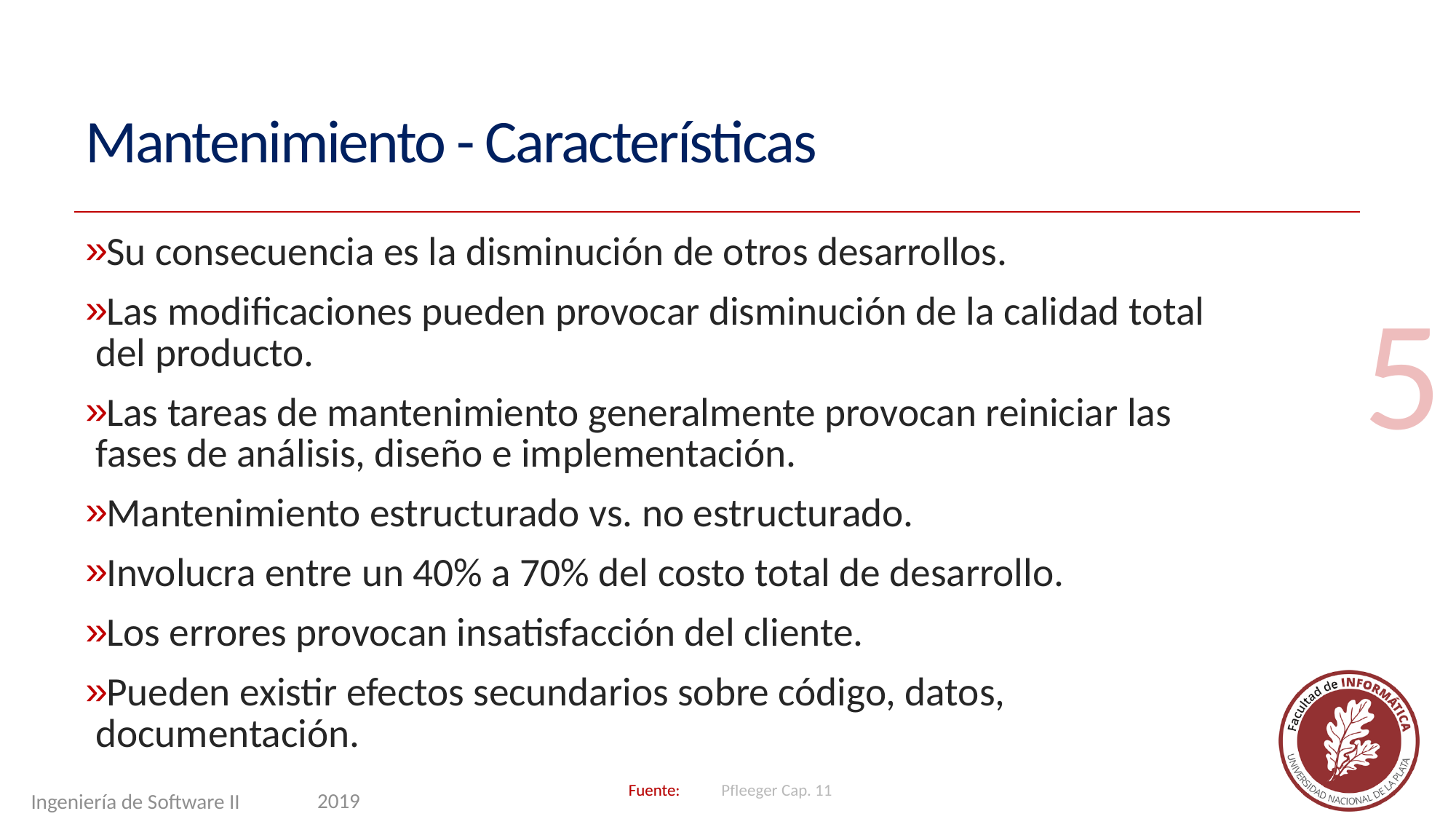

# Mantenimiento - Características
Su consecuencia es la disminución de otros desarrollos.
Las modificaciones pueden provocar disminución de la calidad total del producto.
Las tareas de mantenimiento generalmente provocan reiniciar las fases de análisis, diseño e implementación.
Mantenimiento estructurado vs. no estructurado.
Involucra entre un 40% a 70% del costo total de desarrollo.
Los errores provocan insatisfacción del cliente.
Pueden existir efectos secundarios sobre código, datos, documentación.

5
Pfleeger Cap. 11
2019
Ingeniería de Software II